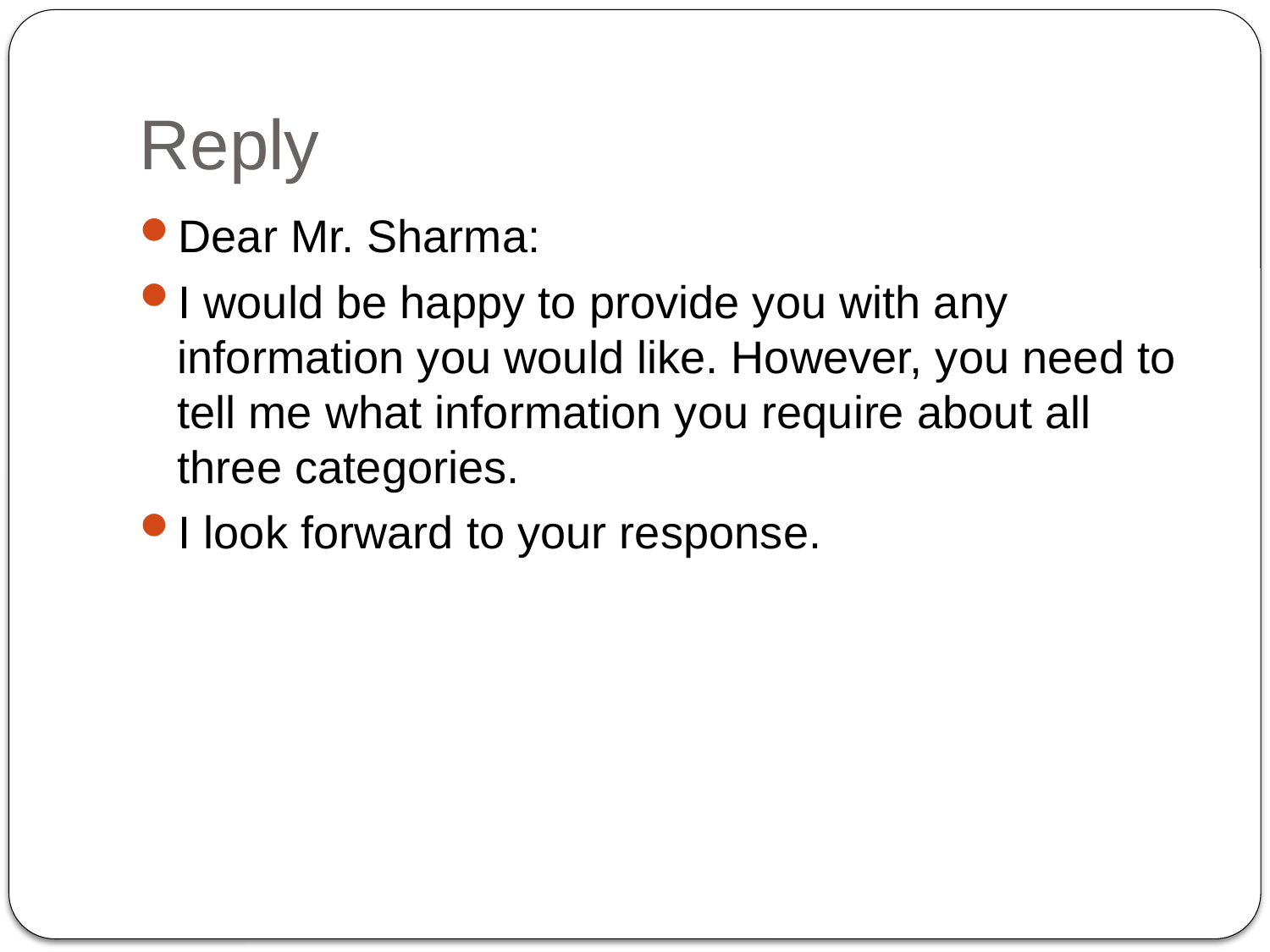

# Reply
Dear Mr. Sharma:
I would be happy to provide you with any information you would like. However, you need to tell me what information you require about all three categories.
I look forward to your response.